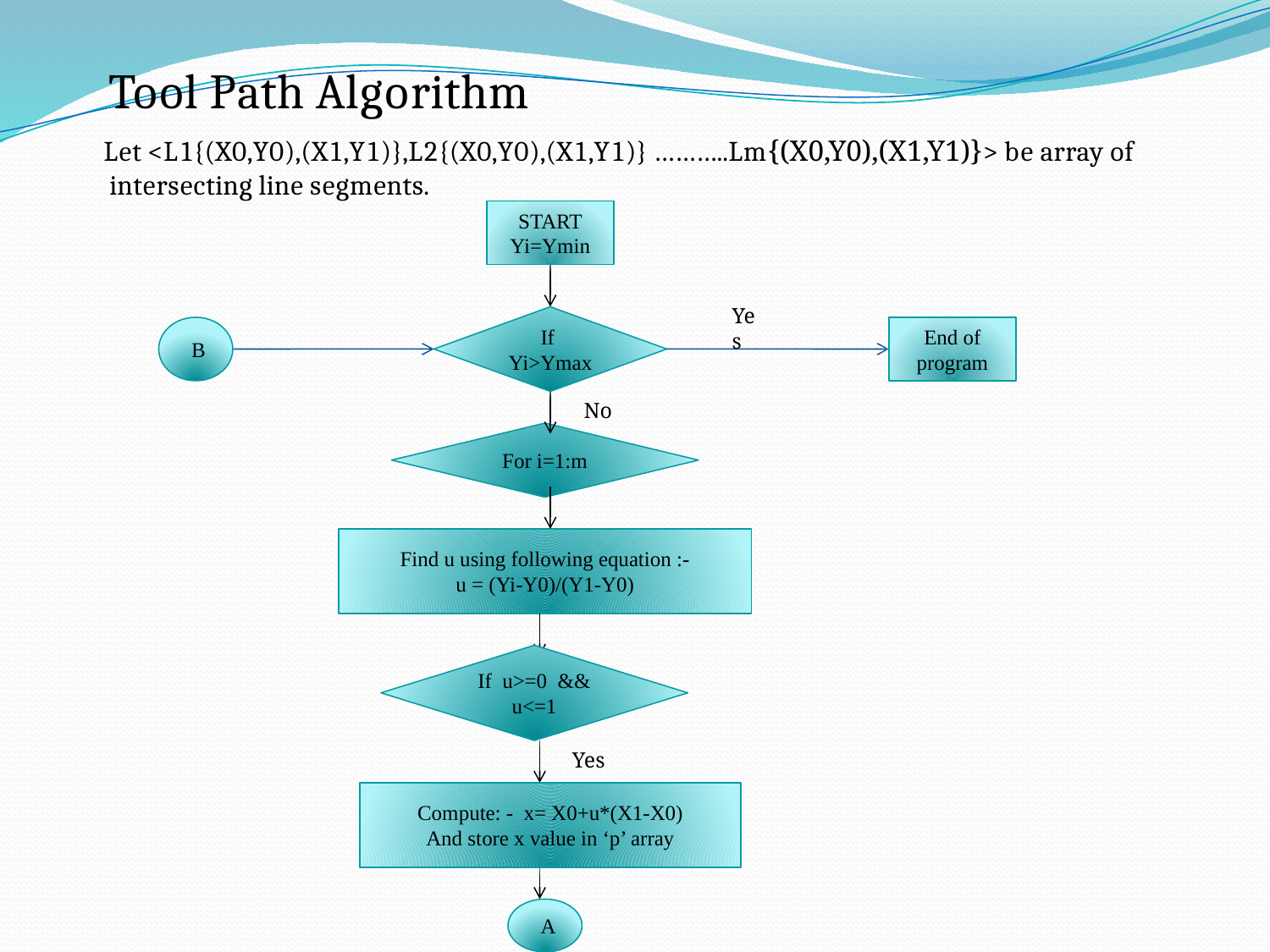

Tool Path Algorithm
Let <L1{(X0,Y0),(X1,Y1)},L2{(X0,Y0),(X1,Y1)} ………..Lm{(X0,Y0),(X1,Y1)}> be array of
 intersecting line segments.
START
Yi=Ymin
Yes
If  Yi>Ymax
  B
End of program
No
For i=1:m
Find u using following equation :-
u = (Yi-Y0)/(Y1-Y0)
If  u>=0  && u<=1
Yes
Compute: -  x= X0+u*(X1-X0)
And store x value in ‘p’ array
  A